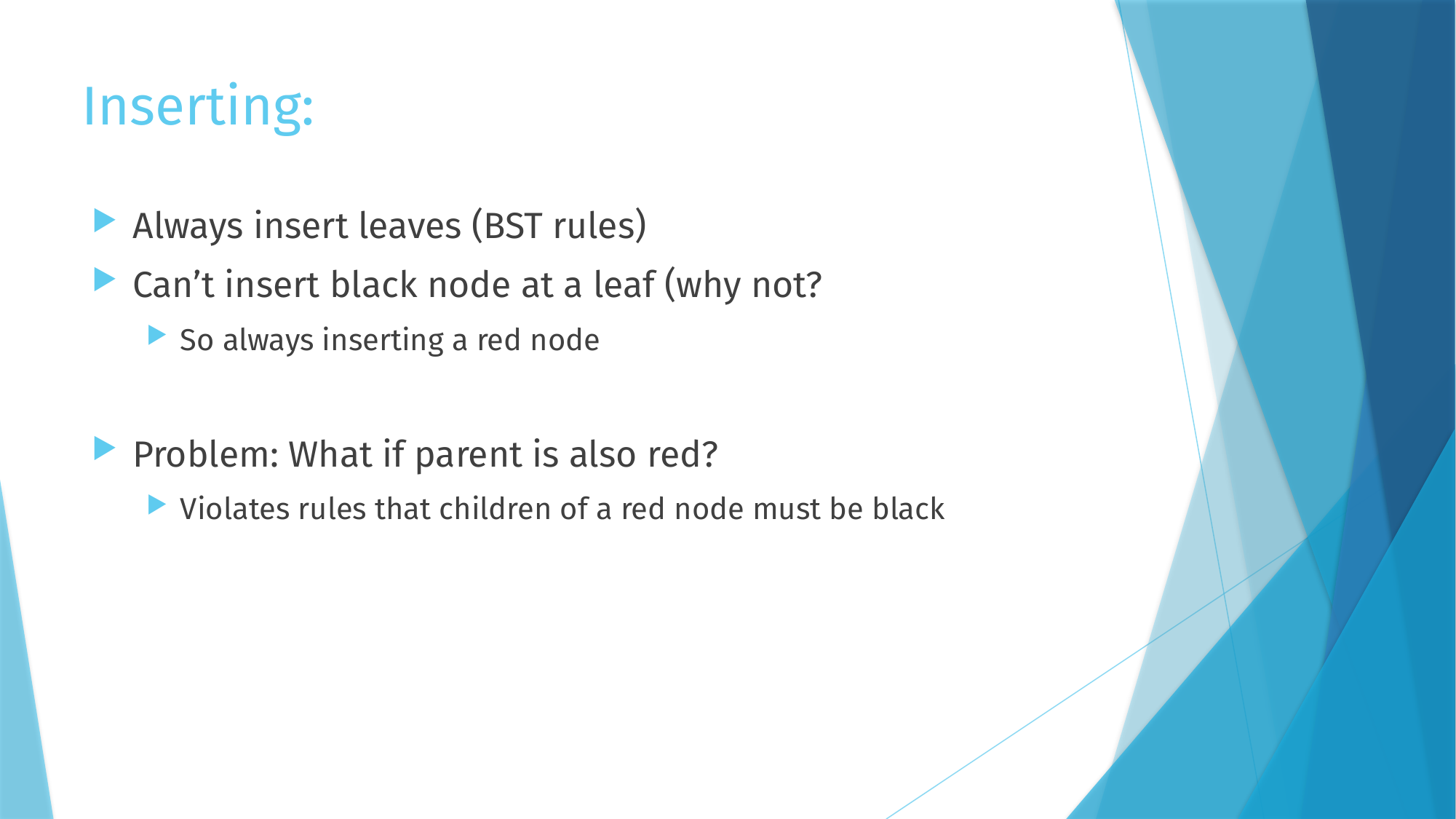

# Inserting:
Always insert leaves (BST rules)
Can’t insert black node at a leaf (why not?
So always inserting a red node

Problem: What if parent is also red?
Violates rules that children of a red node must be black